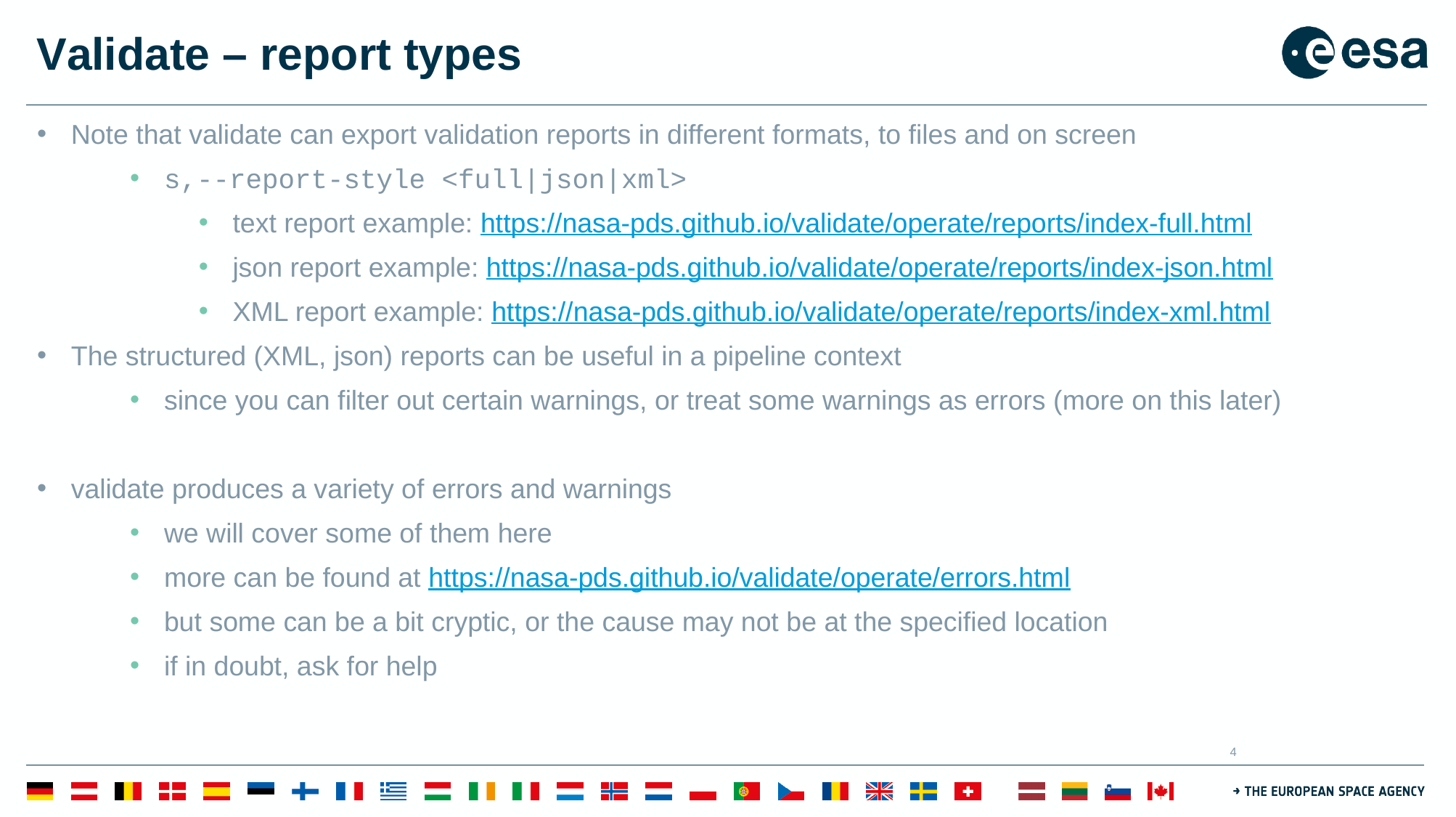

# Validate – report types
Note that validate can export validation reports in different formats, to files and on screen
s,--report-style <full|json|xml>
text report example: https://nasa-pds.github.io/validate/operate/reports/index-full.html
json report example: https://nasa-pds.github.io/validate/operate/reports/index-json.html
XML report example: https://nasa-pds.github.io/validate/operate/reports/index-xml.html
The structured (XML, json) reports can be useful in a pipeline context
since you can filter out certain warnings, or treat some warnings as errors (more on this later)

validate produces a variety of errors and warnings
we will cover some of them here
more can be found at https://nasa-pds.github.io/validate/operate/errors.html
but some can be a bit cryptic, or the cause may not be at the specified location
if in doubt, ask for help